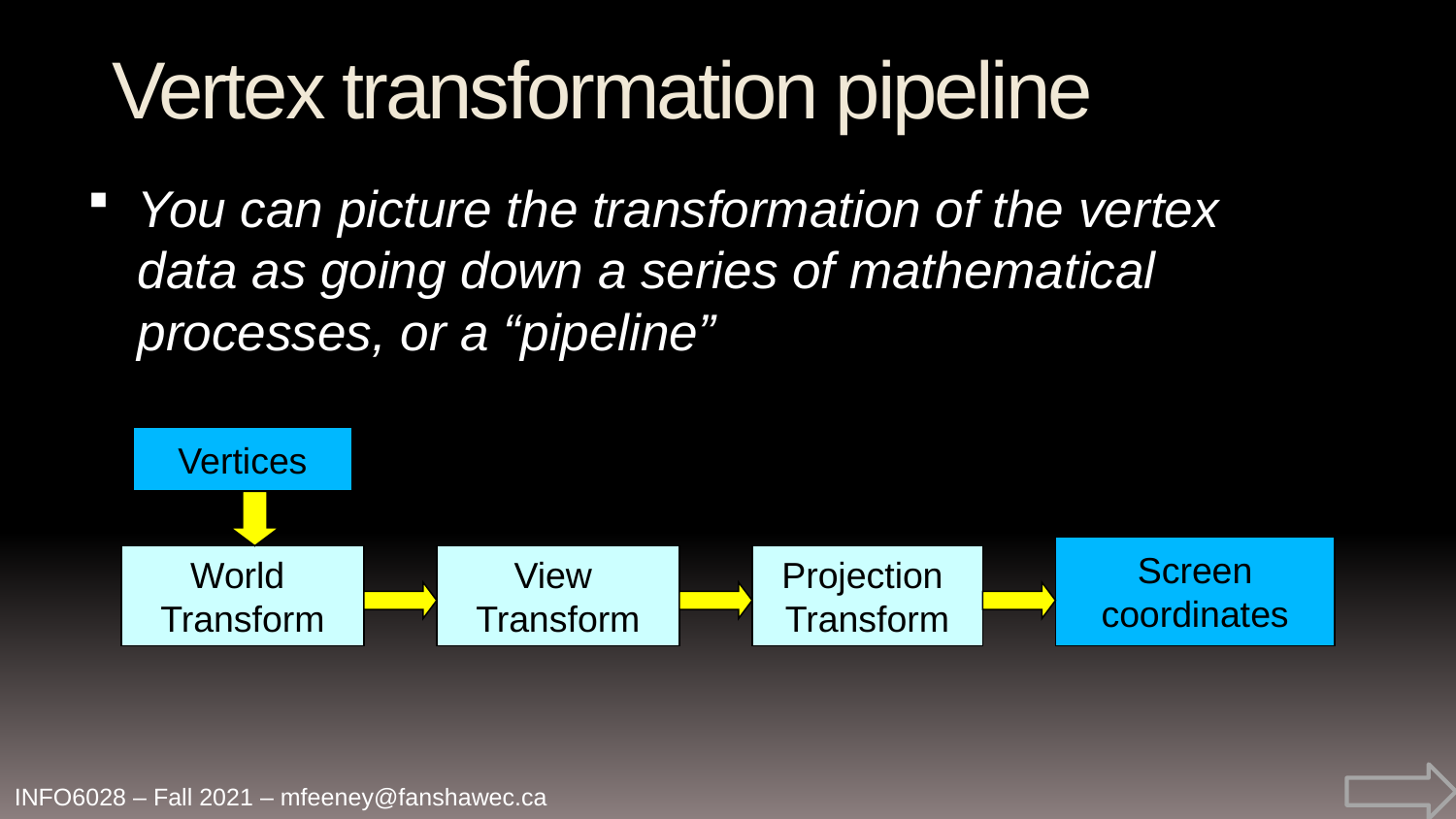

Vertex transformation pipeline
You can picture the transformation of the vertex data as going down a series of mathematical processes, or a “pipeline”
Vertices

Screen
coordinates
World
Transform
View
Transform
Projection
Transform